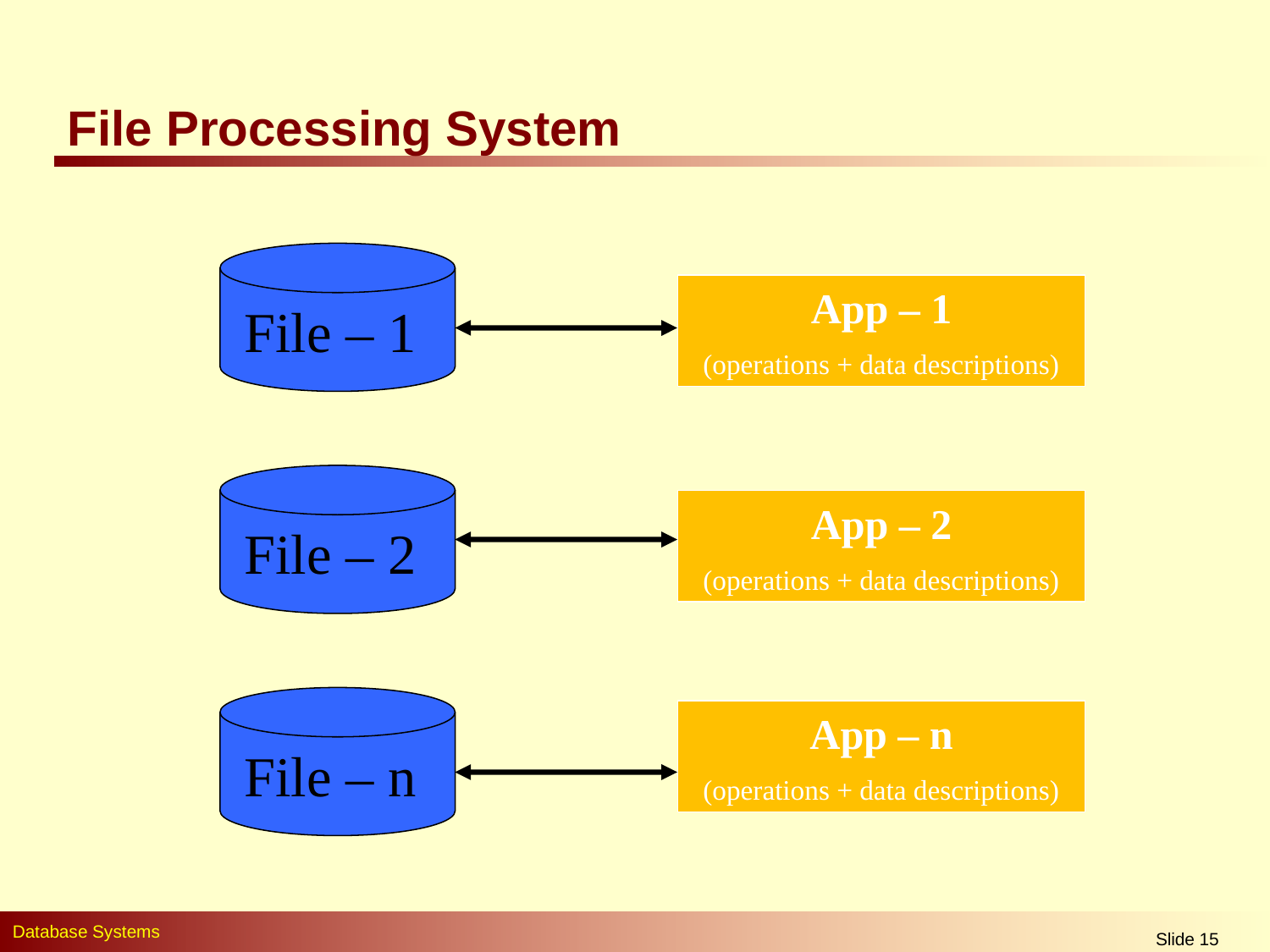

File Processing System
File – 1
App – 1
(operations + data descriptions)

File – 2
App – 2
(operations + data descriptions)

File – n
App – n
(operations + data descriptions)